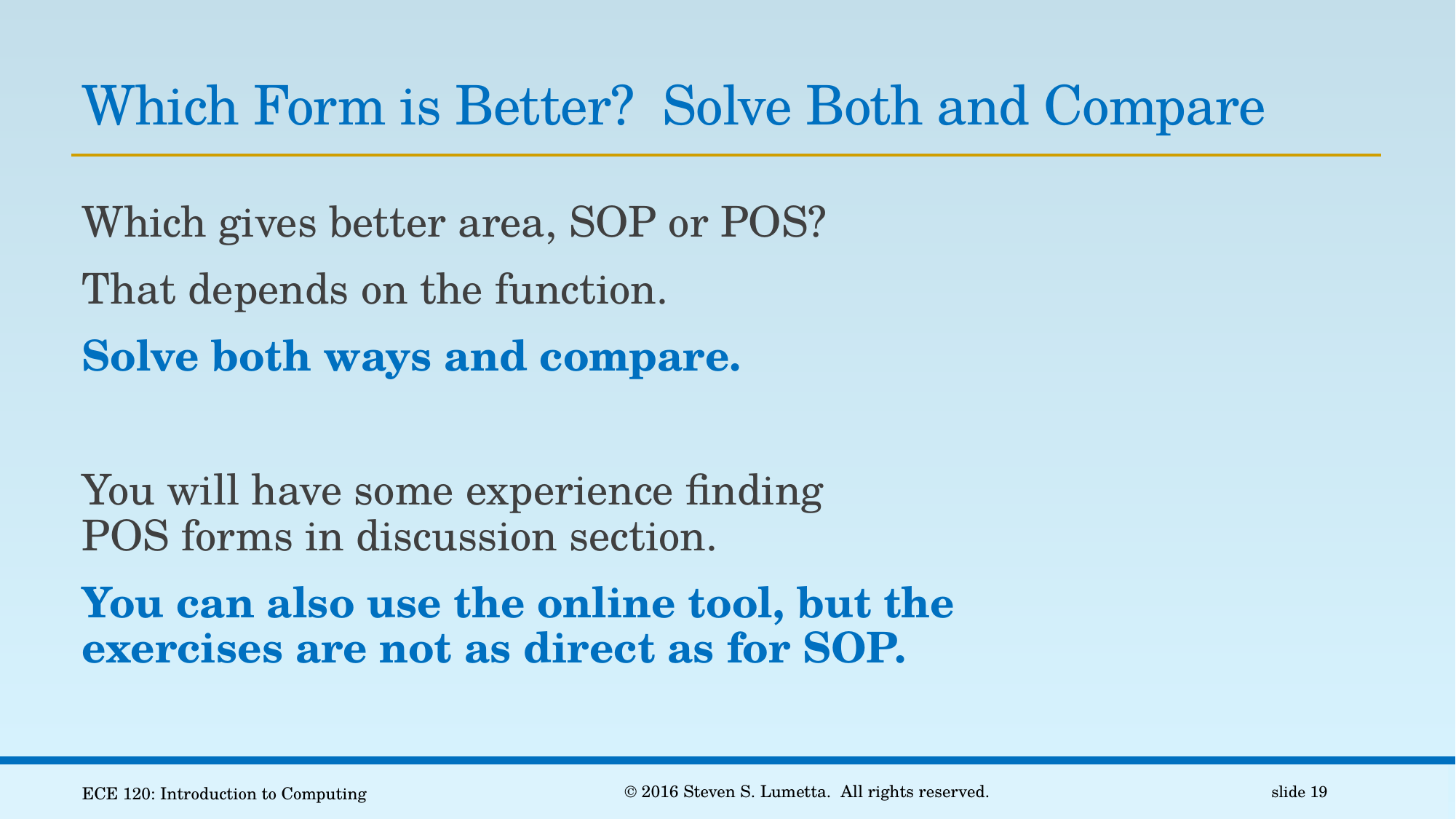

# Which Form is Better?  Solve Both and Compare
Which gives better area, SOP or POS?
That depends on the function.
Solve both ways and compare.

You will have some experience finding
POS forms in discussion section.
You can also use the online tool, but the exercises are not as direct as for SOP.
ECE 120: Introduction to Computing
© 2016 Steven S. Lumetta.  All rights reserved.
slide 19